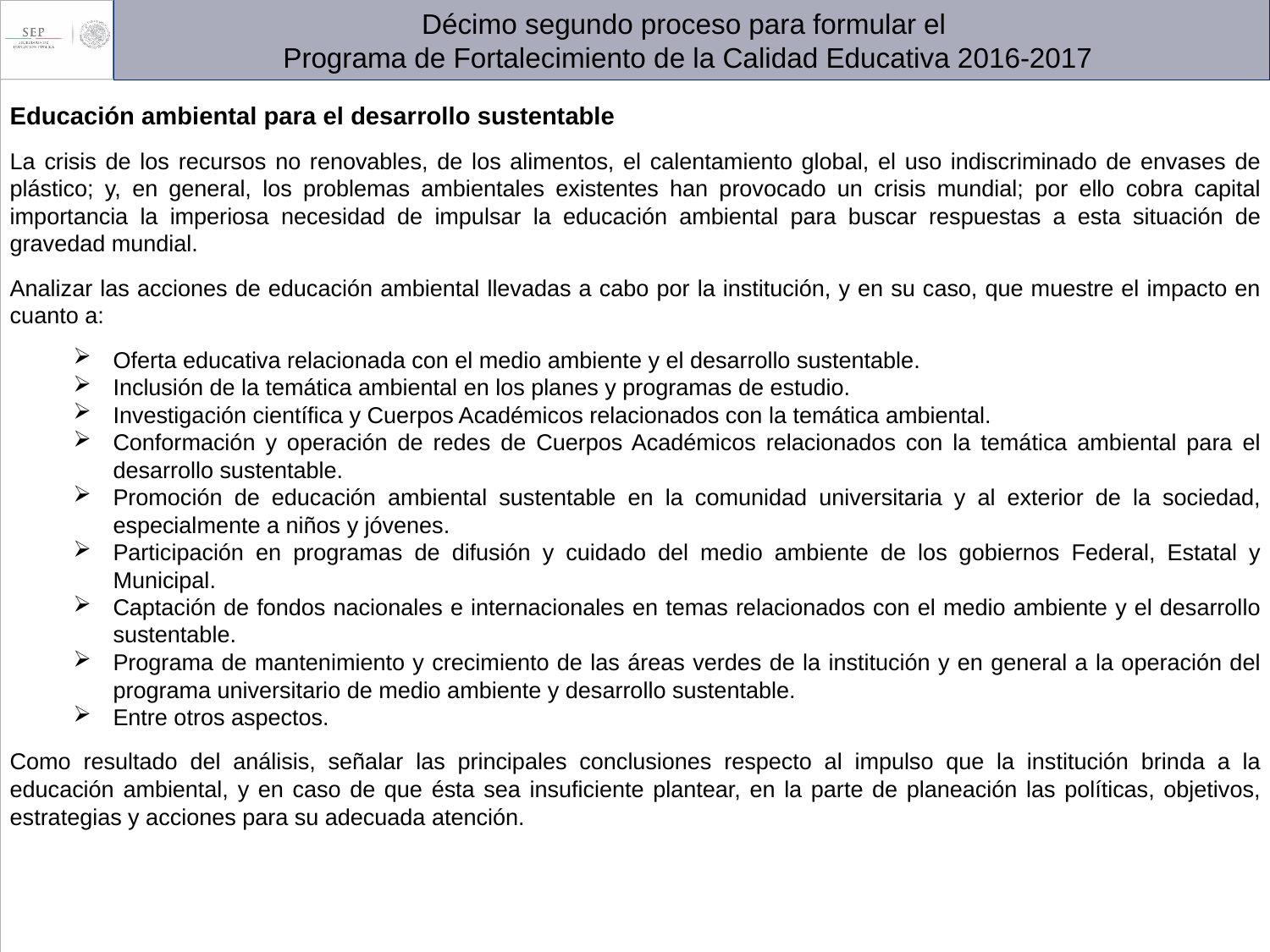

Décimo segundo proceso para formular el
Programa de Fortalecimiento de la Calidad Educativa 2016-2017

Educación ambiental para el desarrollo sustentable

La crisis de los recursos no renovables, de los alimentos, el calentamiento global, el uso indiscriminado de envases de plástico; y, en general, los problemas ambientales existentes han provocado un crisis mundial; por ello cobra capital importancia la imperiosa necesidad de impulsar la educación ambiental para buscar respuestas a esta situación de gravedad mundial.

Analizar las acciones de educación ambiental llevadas a cabo por la institución, y en su caso, que muestre el impacto en cuanto a:

Oferta educativa relacionada con el medio ambiente y el desarrollo sustentable.
Inclusión de la temática ambiental en los planes y programas de estudio.
Investigación científica y Cuerpos Académicos relacionados con la temática ambiental.
Conformación y operación de redes de Cuerpos Académicos relacionados con la temática ambiental para el desarrollo sustentable.
Promoción de educación ambiental sustentable en la comunidad universitaria y al exterior de la sociedad, especialmente a niños y jóvenes.
Participación en programas de difusión y cuidado del medio ambiente de los gobiernos Federal, Estatal y Municipal.
Captación de fondos nacionales e internacionales en temas relacionados con el medio ambiente y el desarrollo sustentable.
Programa de mantenimiento y crecimiento de las áreas verdes de la institución y en general a la operación del programa universitario de medio ambiente y desarrollo sustentable.
Entre otros aspectos.

Como resultado del análisis, señalar las principales conclusiones respecto al impulso que la institución brinda a la educación ambiental, y en caso de que ésta sea insuficiente plantear, en la parte de planeación las políticas, objetivos, estrategias y acciones para su adecuada atención.